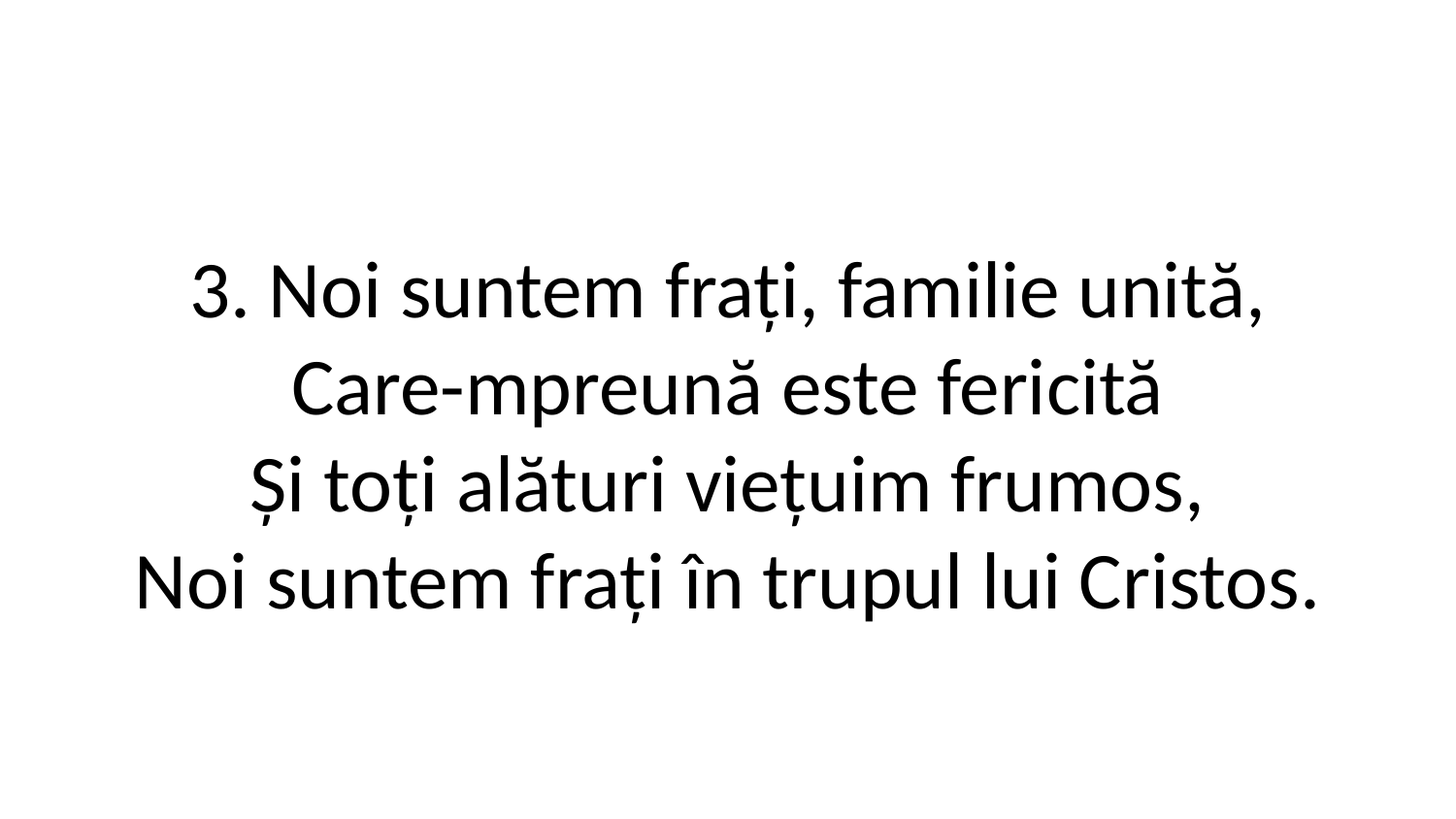

3. Noi suntem frați, familie unită,
Care-mpreună este fericită
Și toți alături viețuim frumos,
Noi suntem frați în trupul lui Cristos.